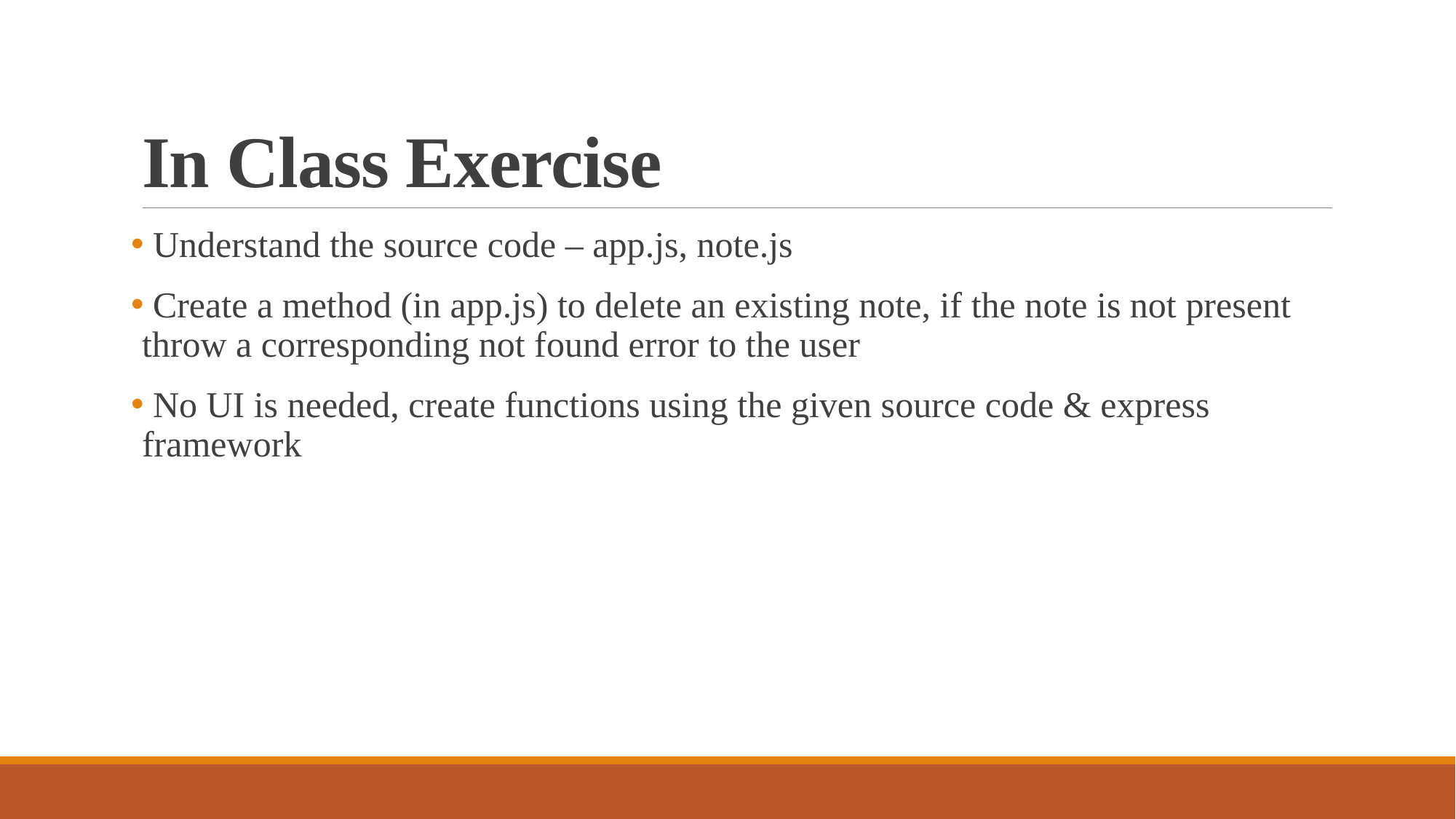

# In Class Exercise
 Understand the source code – app.js, note.js
 Create a method (in app.js) to delete an existing note, if the note is not present throw a corresponding not found error to the user
 No UI is needed, create functions using the given source code & express framework